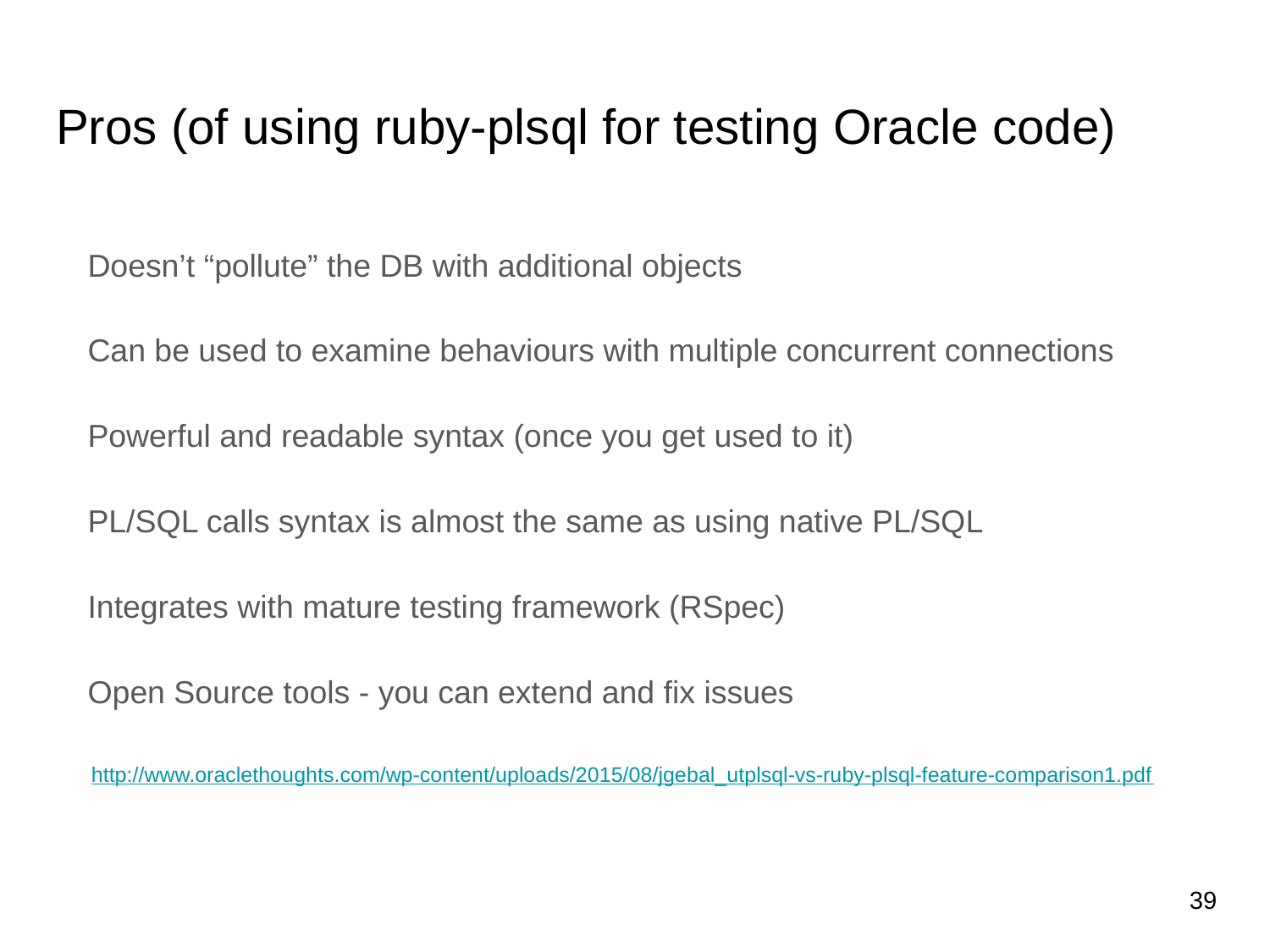

# Pros (of using ruby-plsql for testing Oracle code)
Doesn’t “pollute” the DB with additional objects
Can be used to examine behaviours with multiple concurrent connections
Powerful and readable syntax (once you get used to it)
PL/SQL calls syntax is almost the same as using native PL/SQL
Integrates with mature testing framework (RSpec)
Open Source tools - you can extend and fix issues
http://www.oraclethoughts.com/wp-content/uploads/2015/08/jgebal_utplsql-vs-ruby-plsql-feature-comparison1.pdf
39